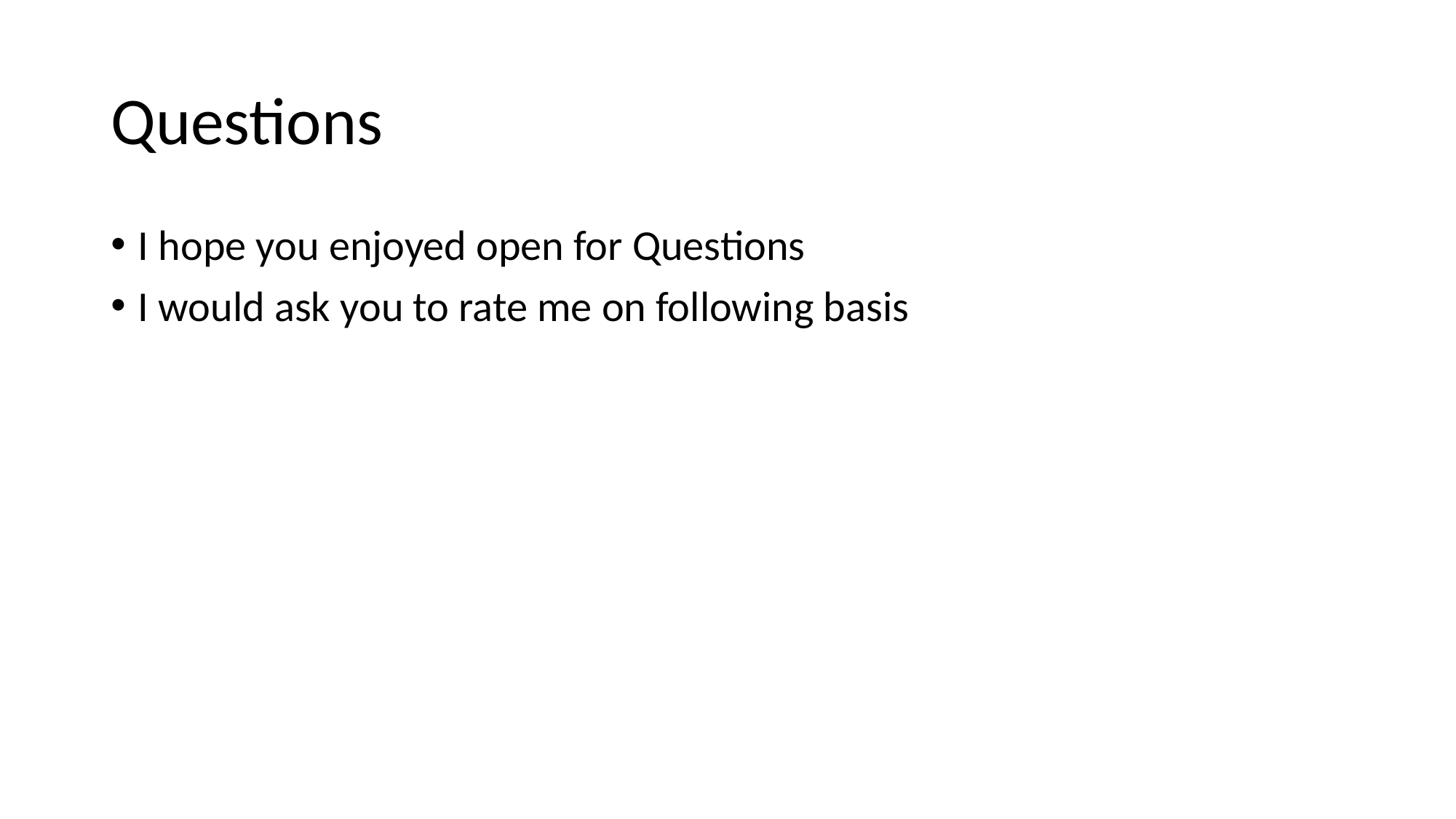

# Questions
I hope you enjoyed open for Questions
I would ask you to rate me on following basis